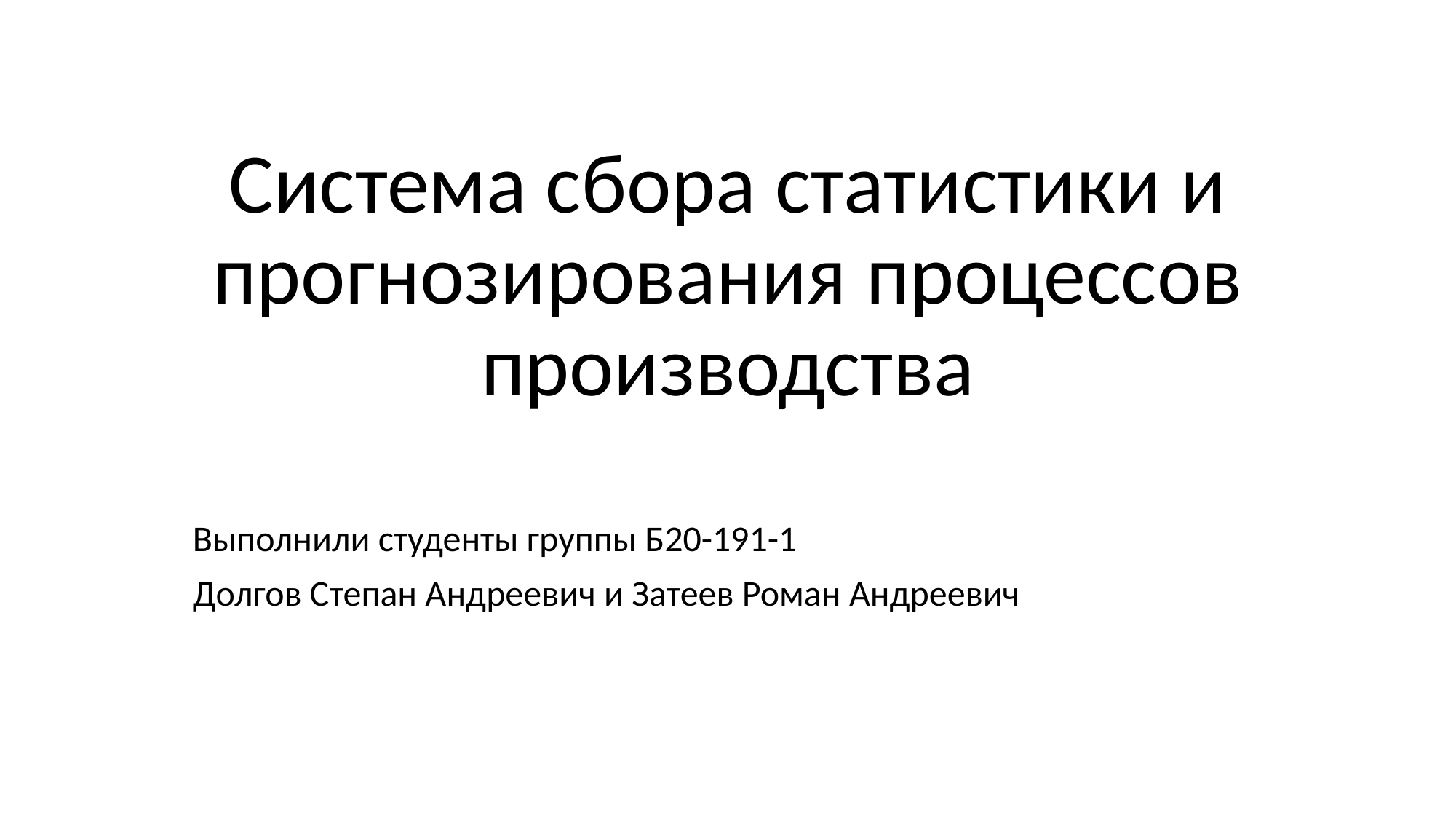

# Система сбора статистики и прогнозирования процессов производства
Выполнили студенты группы Б20-191-1
Долгов Степан Андреевич и Затеев Роман Андреевич